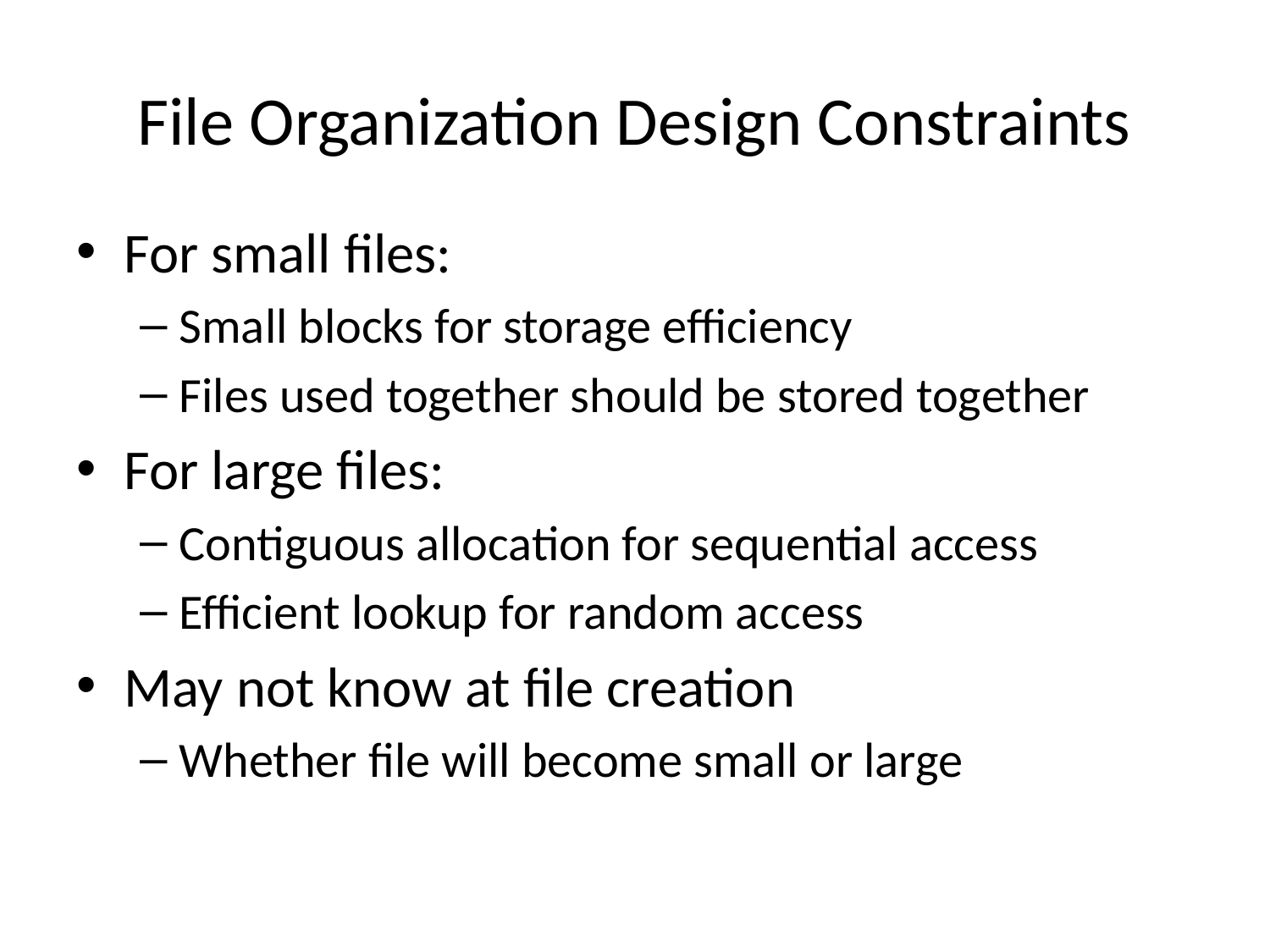

# File Organization Design Constraints
For small files:
Small blocks for storage efficiency
Files used together should be stored together
For large files:
Contiguous allocation for sequential access
Efficient lookup for random access
May not know at file creation
Whether file will become small or large